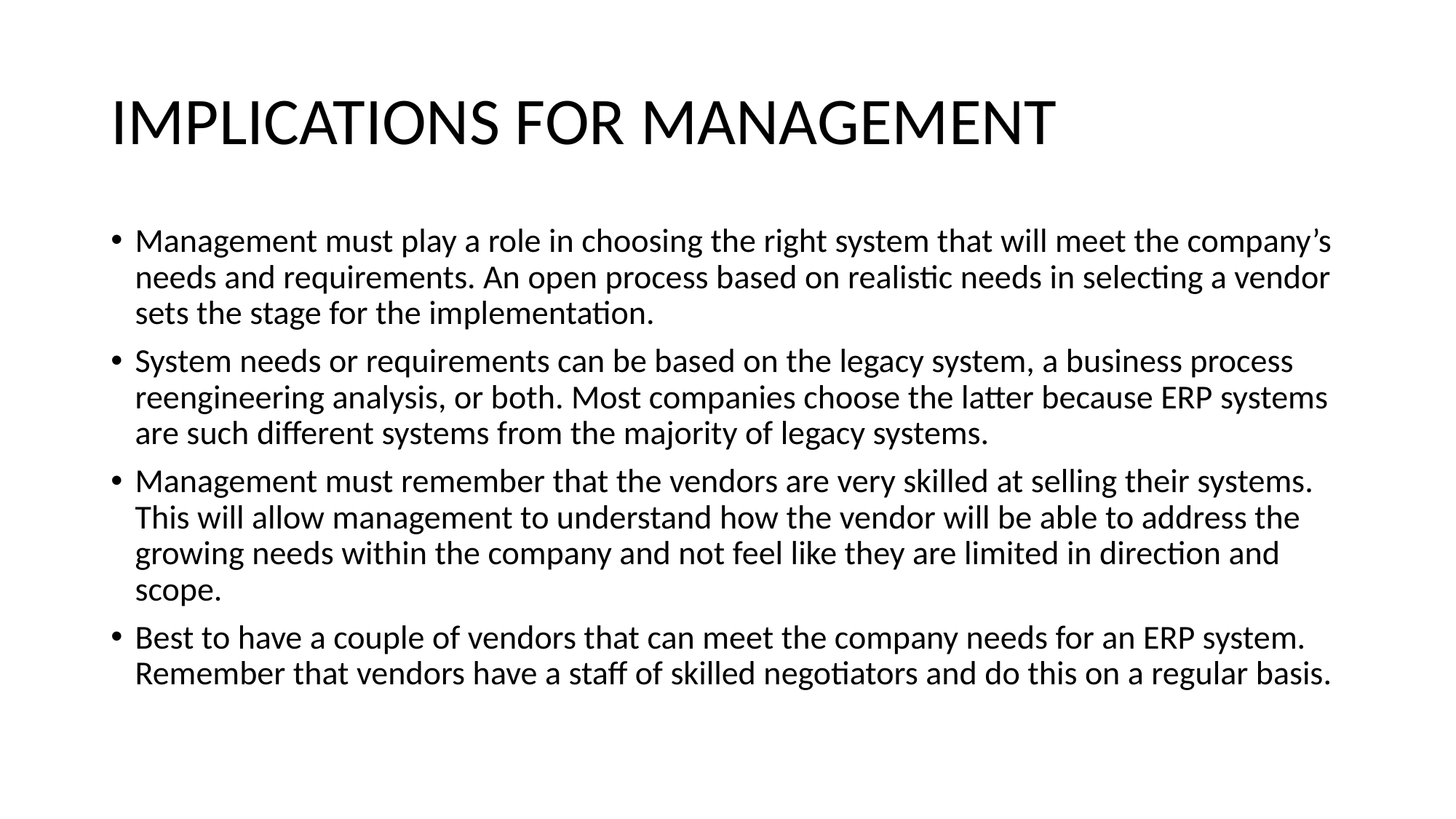

# IMPLICATIONS FOR MANAGEMENT
Management must play a role in choosing the right system that will meet the company’s needs and requirements. An open process based on realistic needs in selecting a vendor sets the stage for the implementation.
System needs or requirements can be based on the legacy system, a business process reengineering analysis, or both. Most companies choose the latter because ERP systems are such different systems from the majority of legacy systems.
Management must remember that the vendors are very skilled at selling their systems. This will allow management to understand how the vendor will be able to address the growing needs within the company and not feel like they are limited in direction and scope.
Best to have a couple of vendors that can meet the company needs for an ERP system. Remember that vendors have a staff of skilled negotiators and do this on a regular basis.